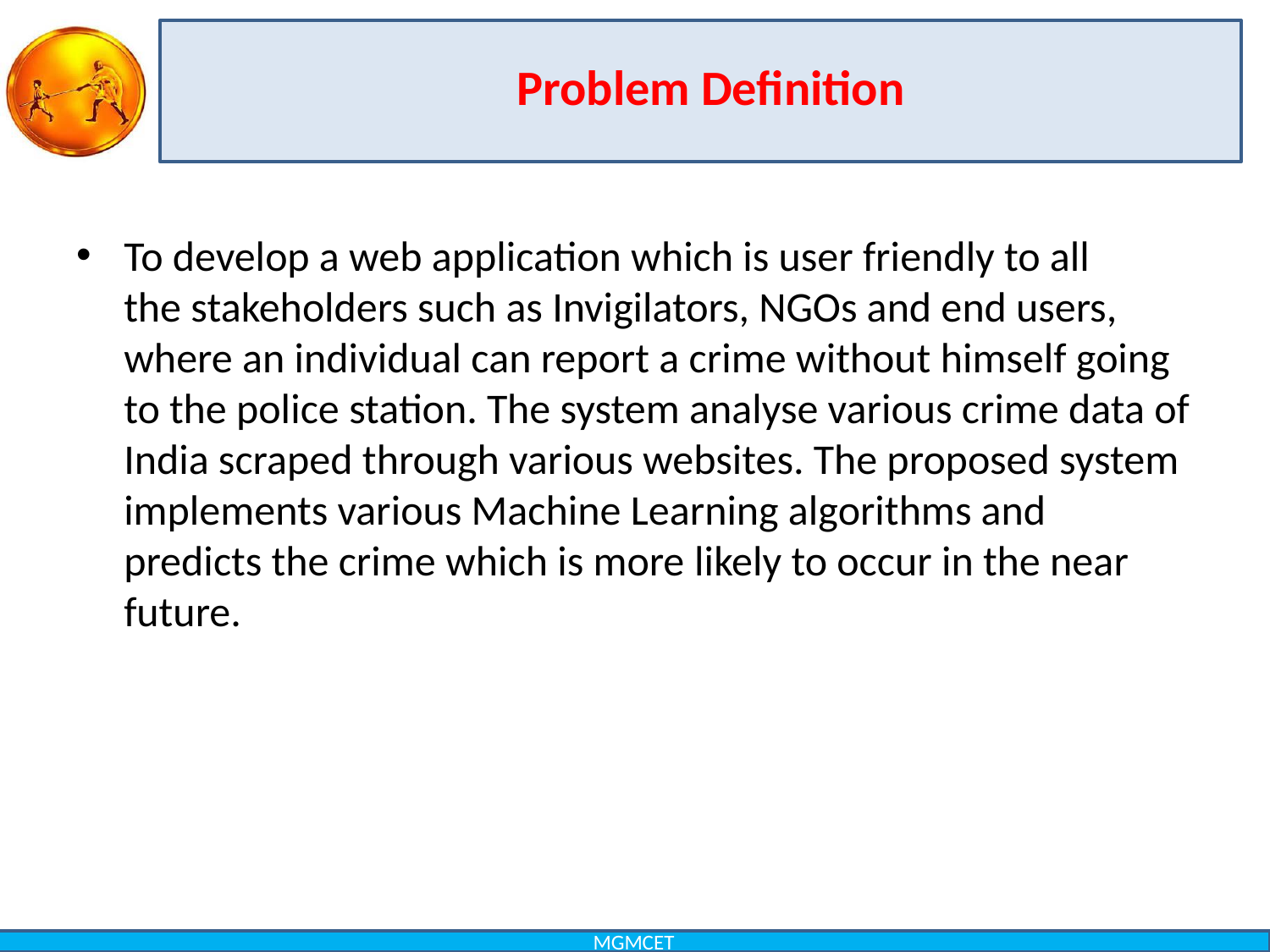

Problem Definition
To develop a web application which is user friendly to all the stakeholders such as Invigilators, NGOs and end users, where an individual can report a crime without himself going to the police station. The system analyse various crime data of India scraped through various websites. The proposed system implements various Machine Learning algorithms and predicts the crime which is more likely to occur in the near future.